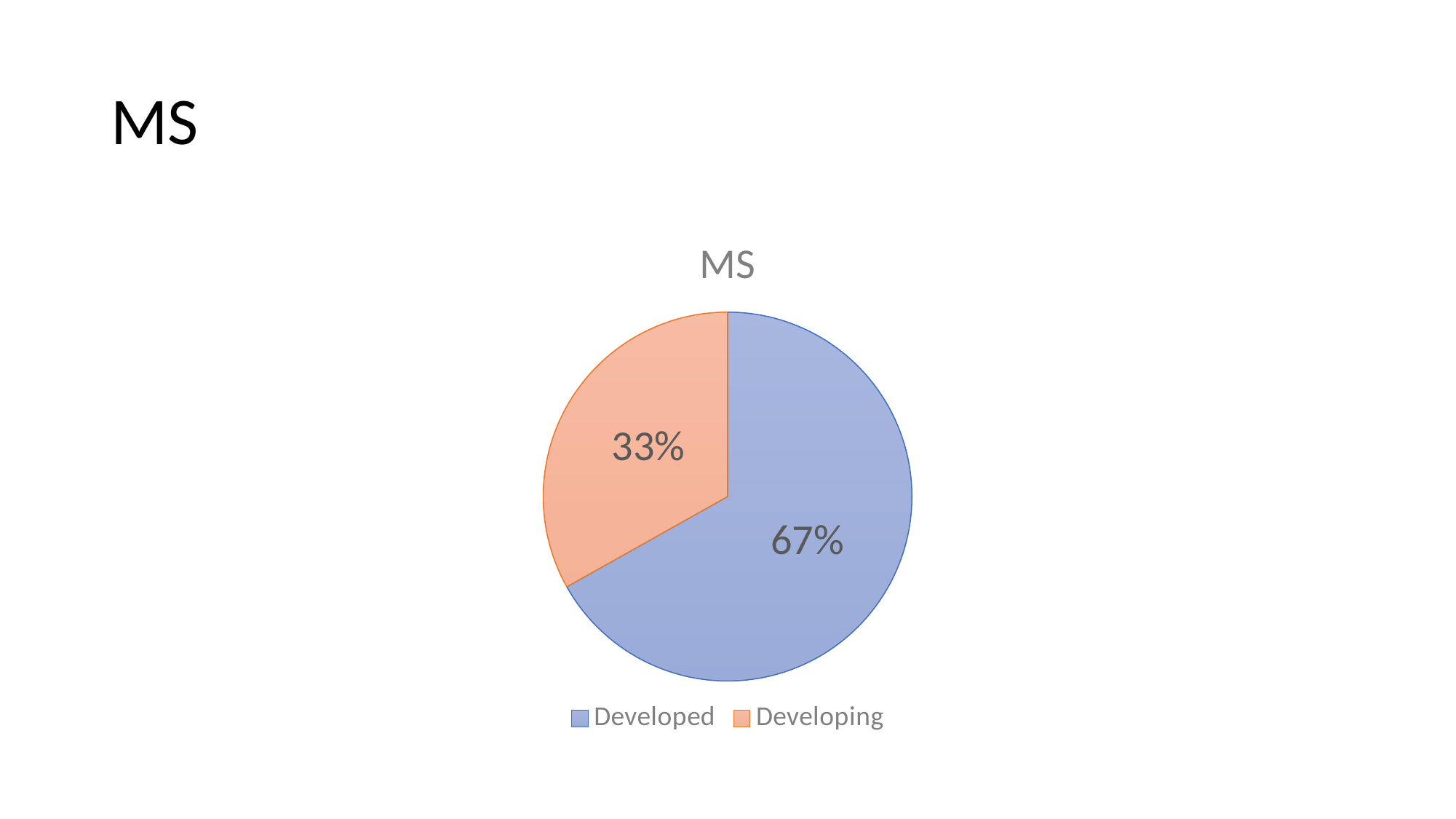

# MS

### Chart:

| Category | MS |
|---|---|
| Developed | 106.76283616000002 |
| Developing | 52.92130064 |